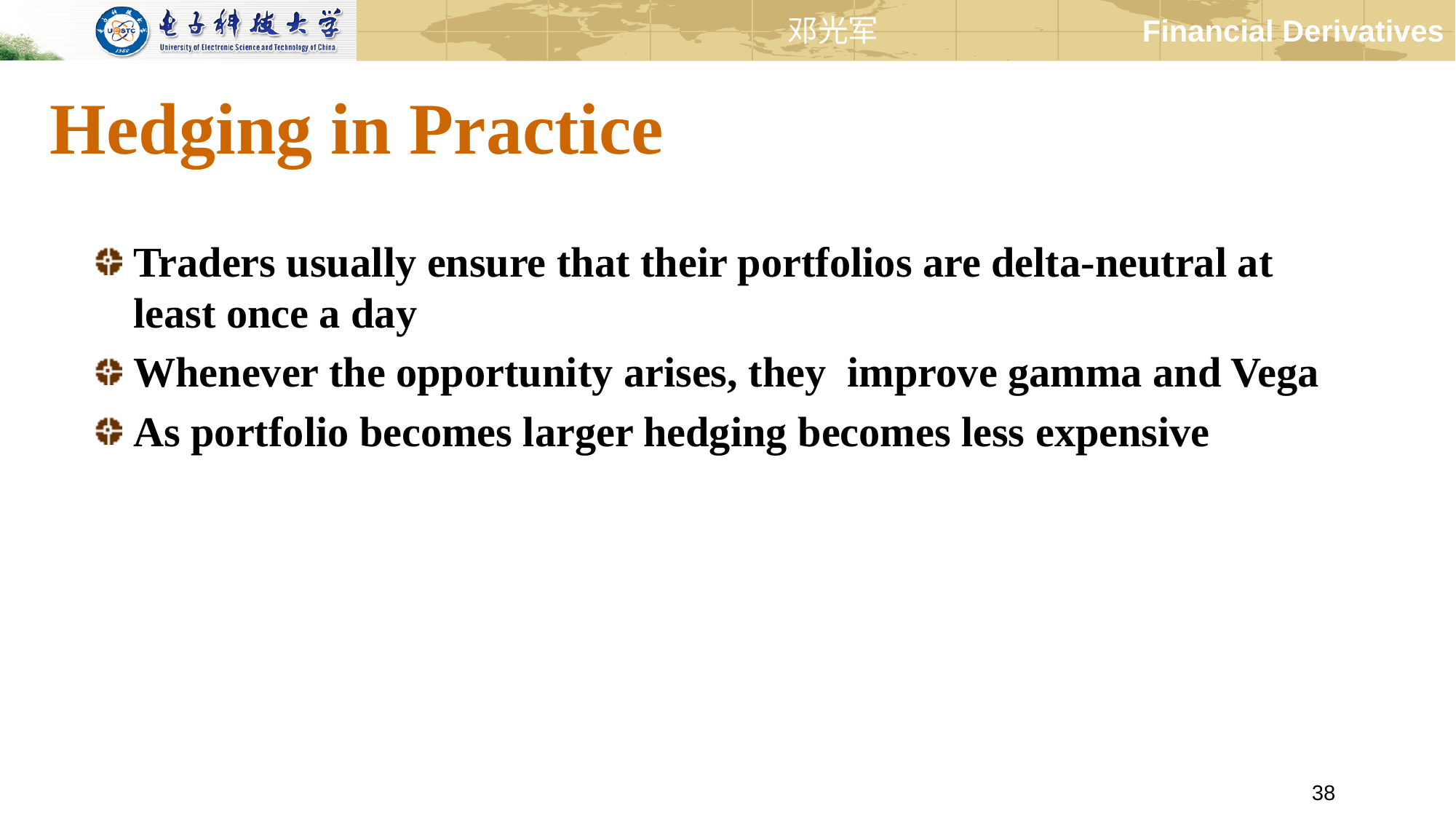

# Hedging in Practice
Traders usually ensure that their portfolios are delta-neutral at least once a day
Whenever the opportunity arises, they  improve gamma and Vega
As portfolio becomes larger hedging becomes less expensive